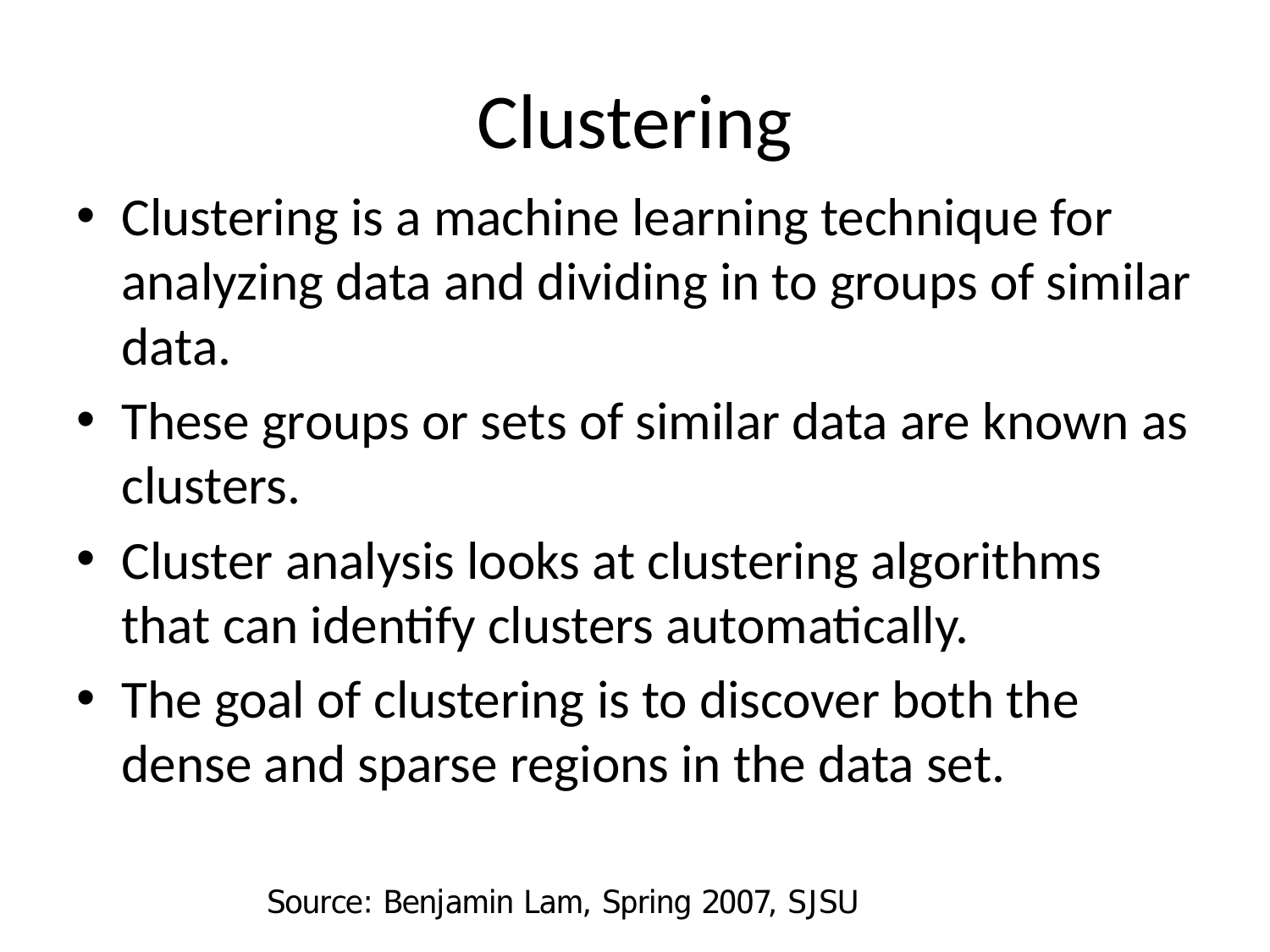

# Clustering
Clustering is a machine learning technique for analyzing data and dividing in to groups of similar data.
These groups or sets of similar data are known as clusters.
Cluster analysis looks at clustering algorithms that can identify clusters automatically.
The goal of clustering is to discover both the dense and sparse regions in the data set.
Source: Benjamin Lam, Spring 2007, SJSU